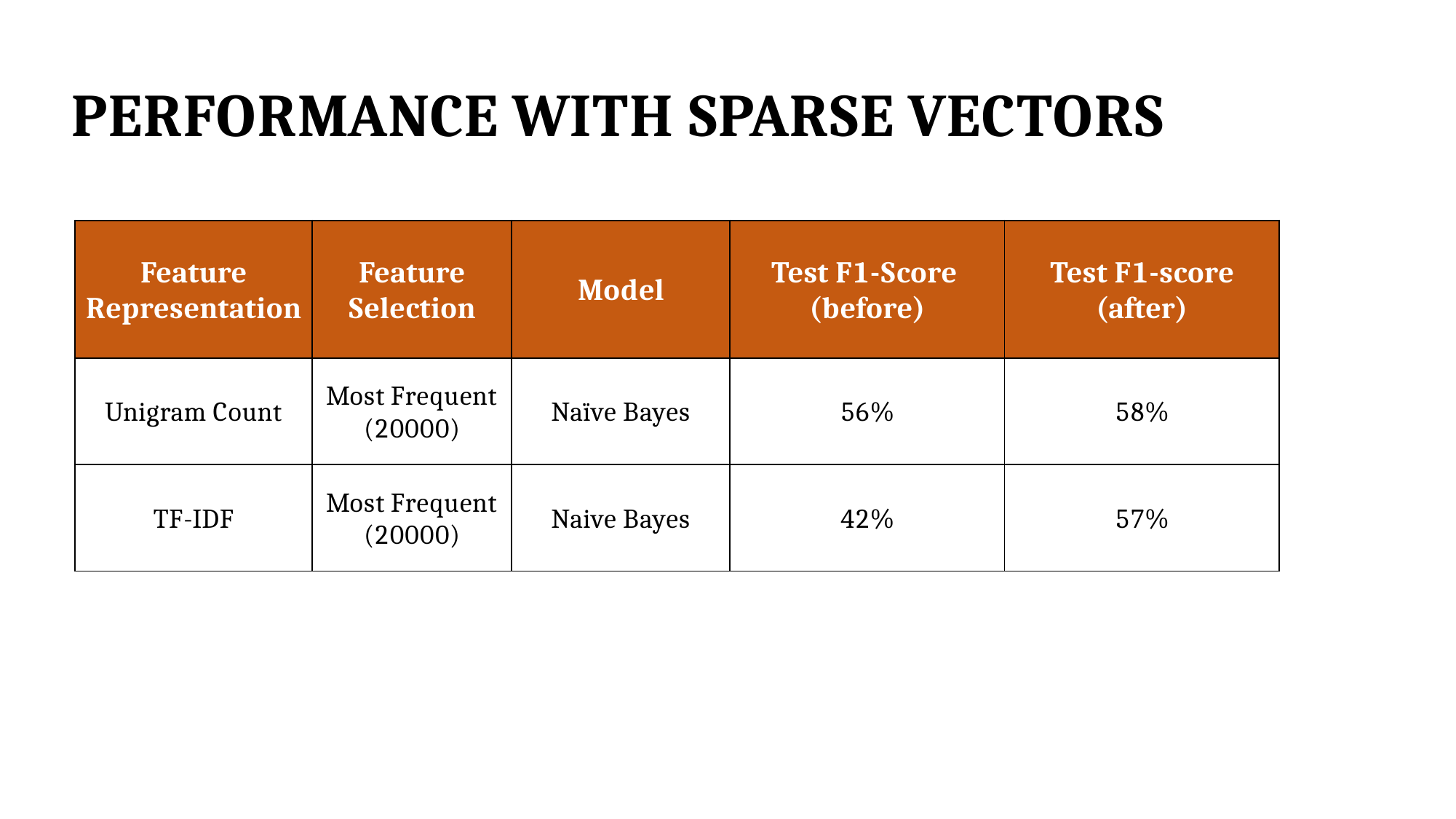

# PERFORMANCE WITH SPARSE VECTORS
| Feature Representation | Feature Selection | Model | Test F1-Score (before) | Test F1-score (after) |
| --- | --- | --- | --- | --- |
| Unigram Count | Most Frequent (20000) | Naïve Bayes | 56% | 58% |
| TF-IDF | Most Frequent (20000) | Naive Bayes | 42% | 57% |